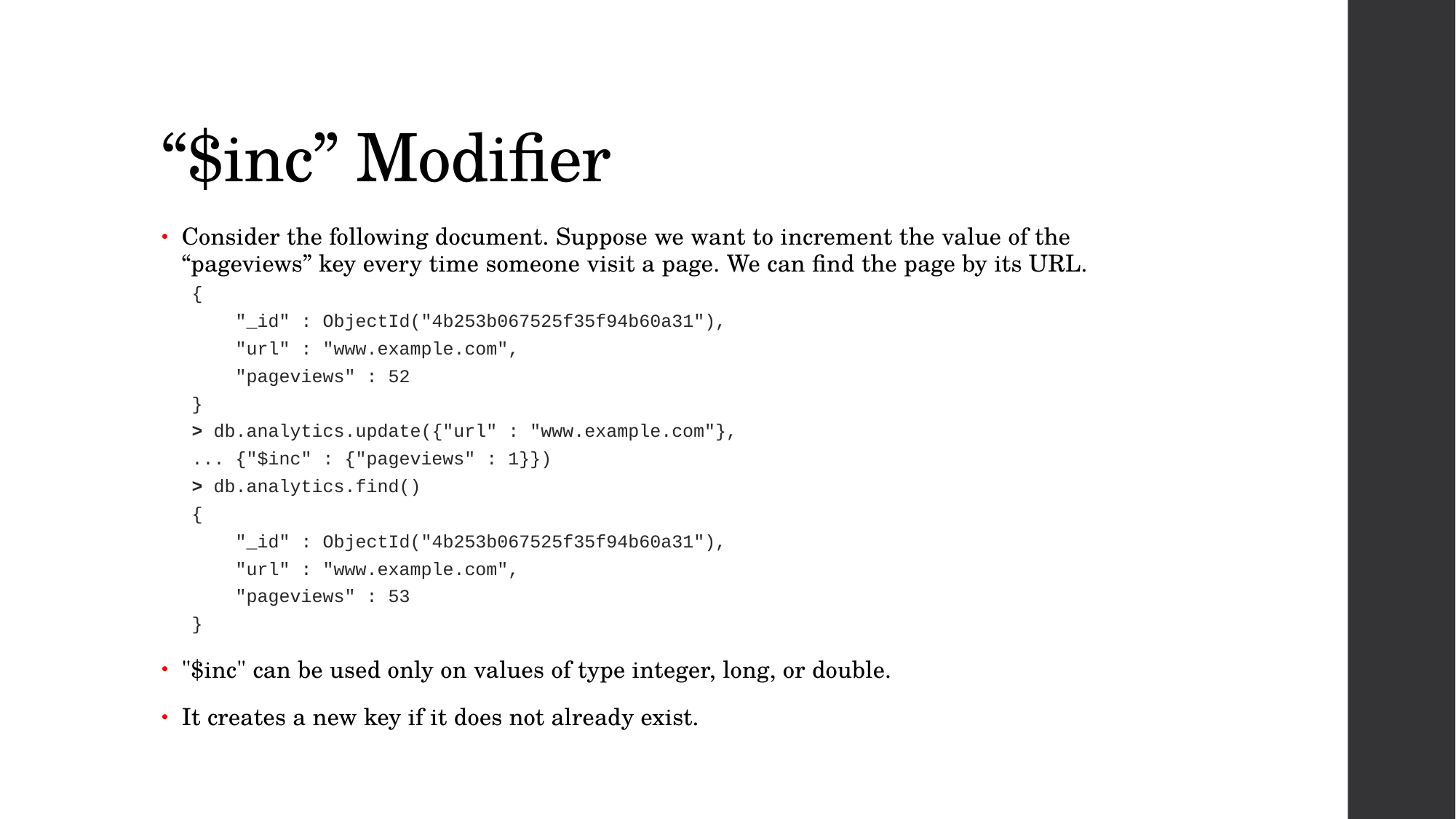

# “$inc” Modifier
Consider the following document. Suppose we want to increment the value of the “pageviews” key every time someone visit a page. We can find the page by its URL.
{
    "_id" : ObjectId("4b253b067525f35f94b60a31"),
    "url" : "www.example.com",
    "pageviews" : 52
}
> db.analytics.update({"url" : "www.example.com"},
... {"$inc" : {"pageviews" : 1}})
> db.analytics.find()
{
    "_id" : ObjectId("4b253b067525f35f94b60a31"),
    "url" : "www.example.com",
    "pageviews" : 53
}
"$inc" can be used only on values of type integer, long, or double.
It creates a new key if it does not already exist.